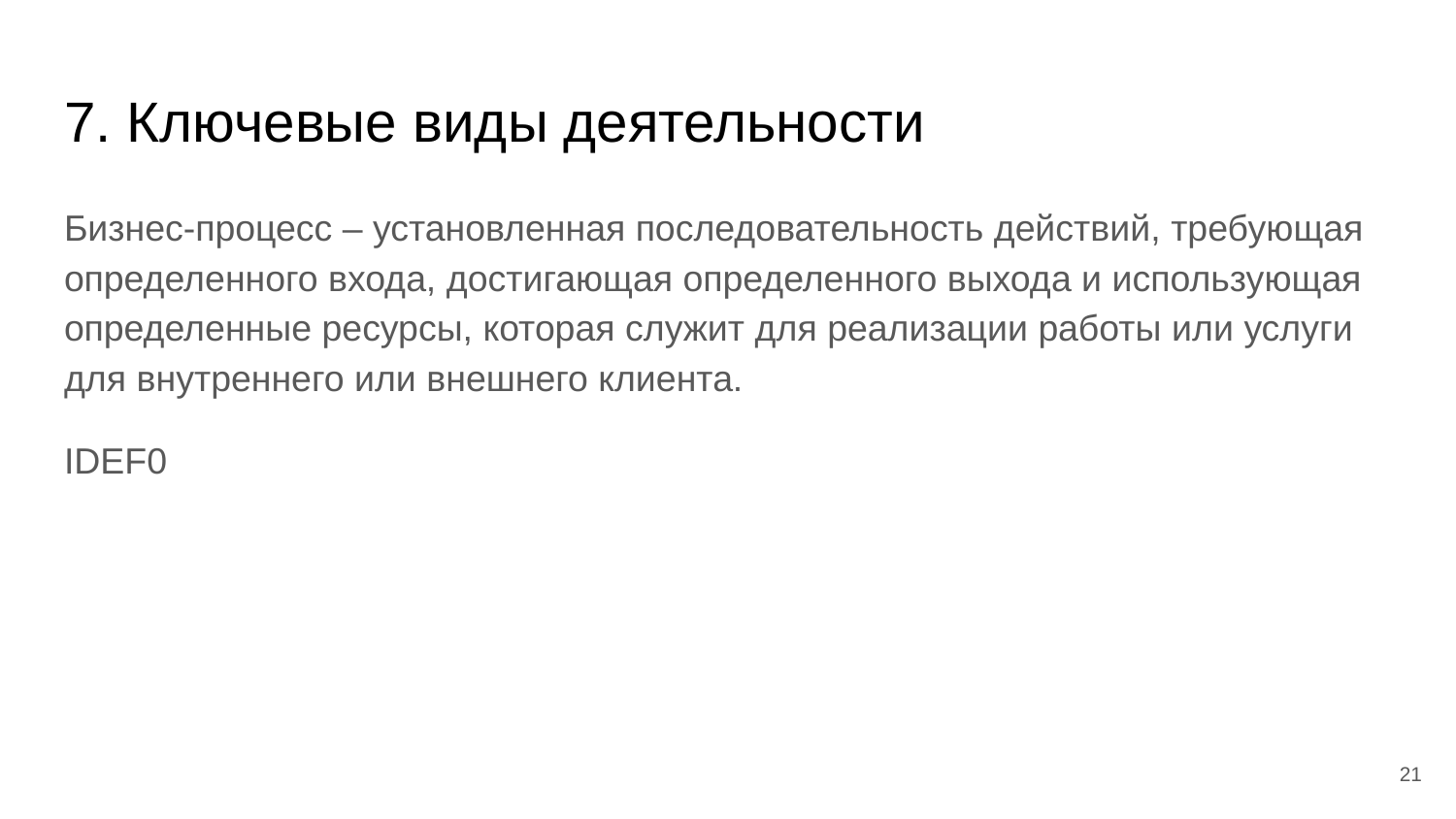

# 7. Ключевые виды деятельности
Бизнес-процесс – установленная последовательность действий, требующая определенного входа, достигающая определенного выхода и использующая определенные ресурсы, которая служит для реализации работы или услуги для внутреннего или внешнего клиента.
IDEF0

21